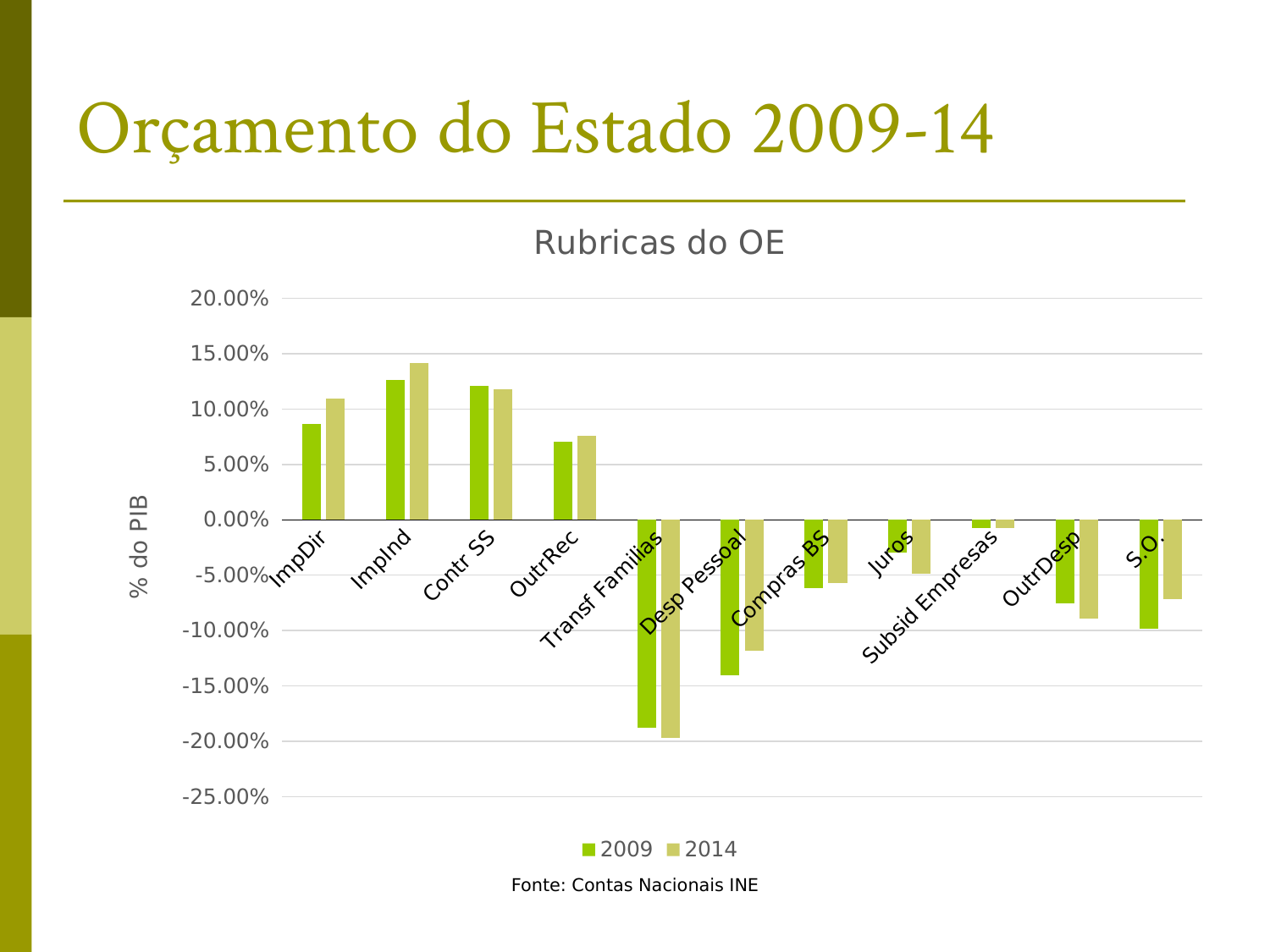

# Orçamento do Estado 2009-14

### Chart: Rubricas do OE

| Category | 2009 | 2014 |
|---|---|---|
| ImpDir | 0.0862947240268068 | 0.109796370561206 |
| ImpInd | 0.126478179884433 | 0.141905152037421 |
| Contr SS | 0.120778292396274 | 0.118195212477994 |
| OutrRec | 0.0706282823078265 | 0.0761171163936027 |
| Transf Familias | -0.187615757813417 | -0.196950920128427 |
| Desp Pessoal | -0.140257169922518 | -0.118529412274503 |
| Compras BS | -0.0617501974941891 | -0.0568952346066047 |
| Juros | -0.0297432746531455 | -0.0490121915355465 |
| Subsid Empresas | -0.00717220809332897 | -0.0071058030692325 |
| OutrDesp | -0.0756958464093675 | -0.0891759894753323 |
| S.O. | -0.0980549757706263 | -0.0716556996194225 |
Fonte: Contas Nacionais INE